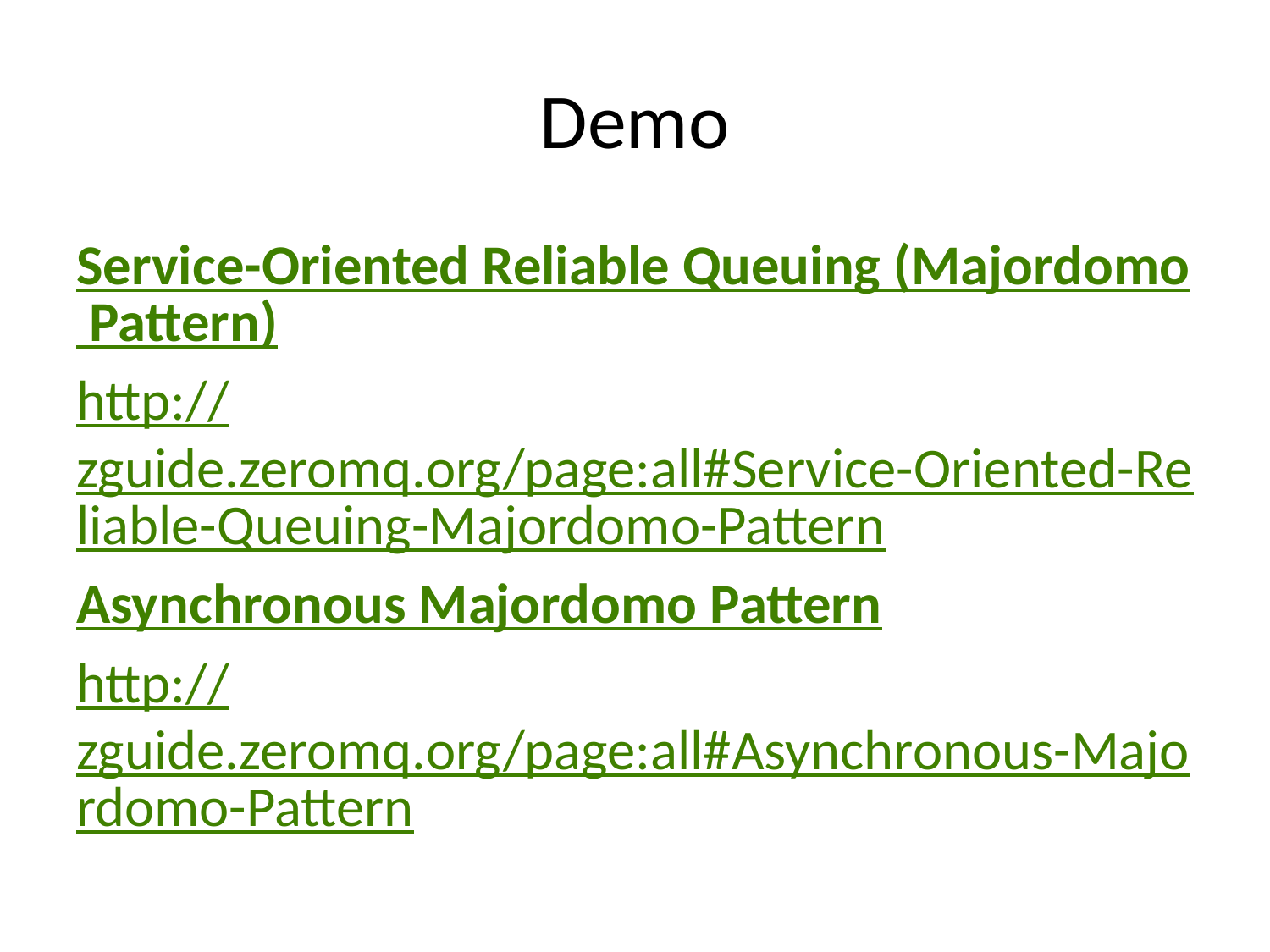

# Demo
Service-Oriented Reliable Queuing (Majordomo Pattern)
http://zguide.zeromq.org/page:all#Service-Oriented-Reliable-Queuing-Majordomo-Pattern
Asynchronous Majordomo Pattern
http://zguide.zeromq.org/page:all#Asynchronous-Majordomo-Pattern